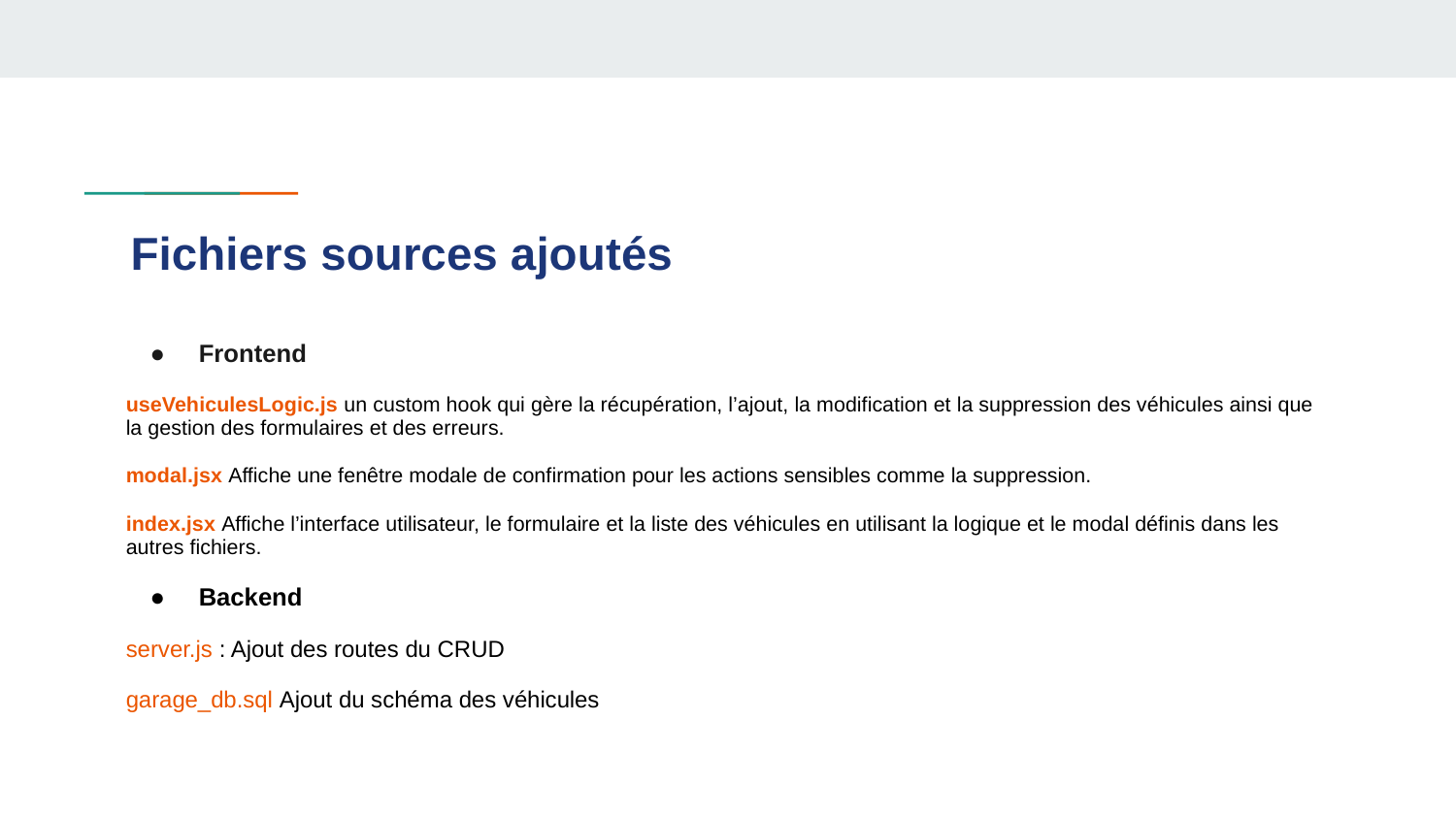

# Fichiers sources ajoutés
Frontend
useVehiculesLogic.js un custom hook qui gère la récupération, l’ajout, la modification et la suppression des véhicules ainsi que la gestion des formulaires et des erreurs.
modal.jsx Affiche une fenêtre modale de confirmation pour les actions sensibles comme la suppression.
index.jsx Affiche l’interface utilisateur, le formulaire et la liste des véhicules en utilisant la logique et le modal définis dans les autres fichiers.
Backend
server.js : Ajout des routes du CRUD
garage_db.sql Ajout du schéma des véhicules